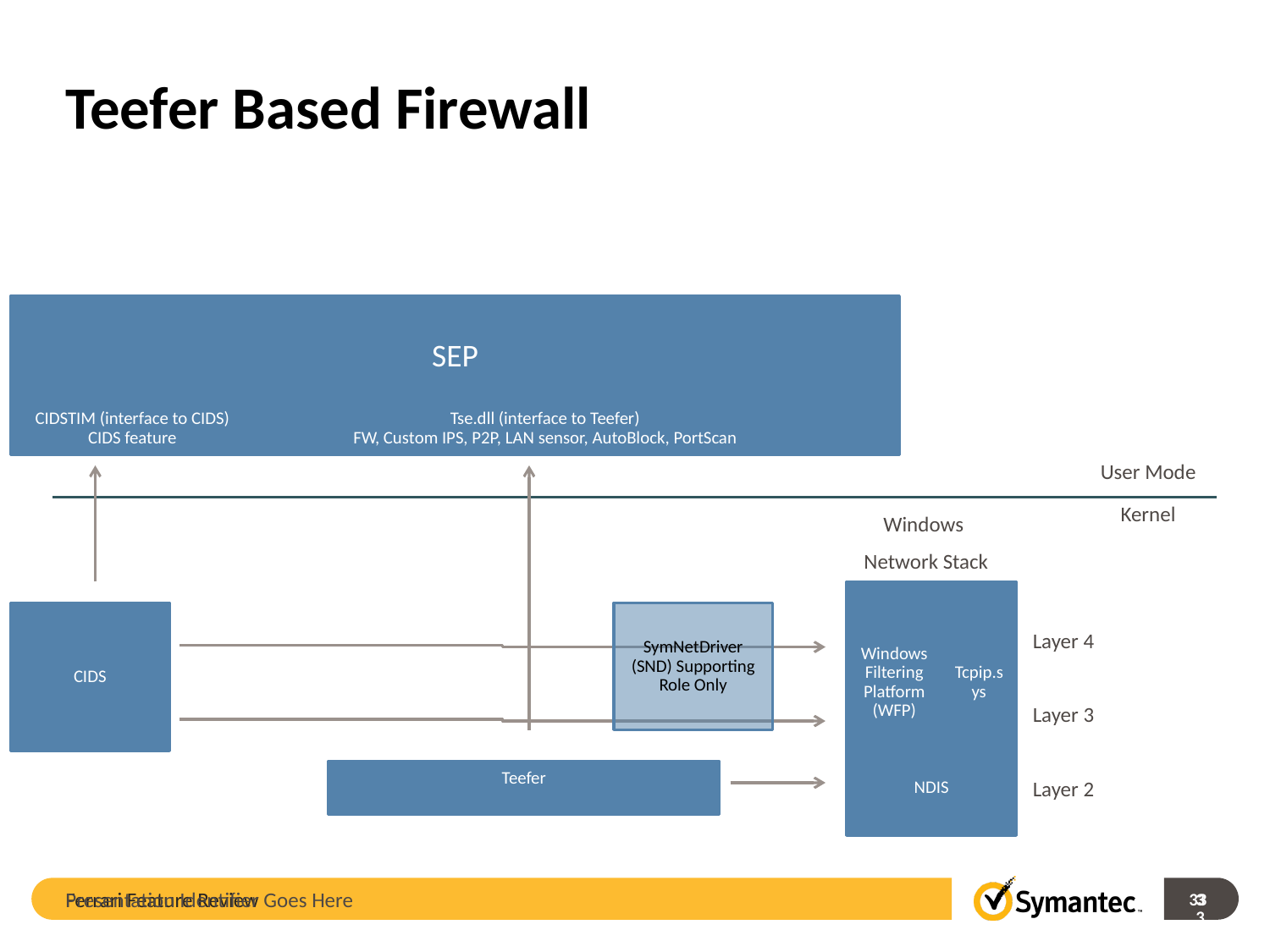

Teefer Based Firewall
SEP

CIDSTIM (interface to CIDS)
CIDS feature
Tse.dll (interface to Teefer)
FW, Custom IPS, P2P, LAN sensor, AutoBlock, PortScan
User Mode
Kernel
Windows
Network Stack

CIDS
SymNetDriver (SND) Supporting Role Only
Windows Filtering Platform (WFP)
Tcpip.sys
Layer 4
Layer 3
Teefer

NDIS
Layer 2
Ferrari Feature Review
Presentation Identifier Goes Here
33
33